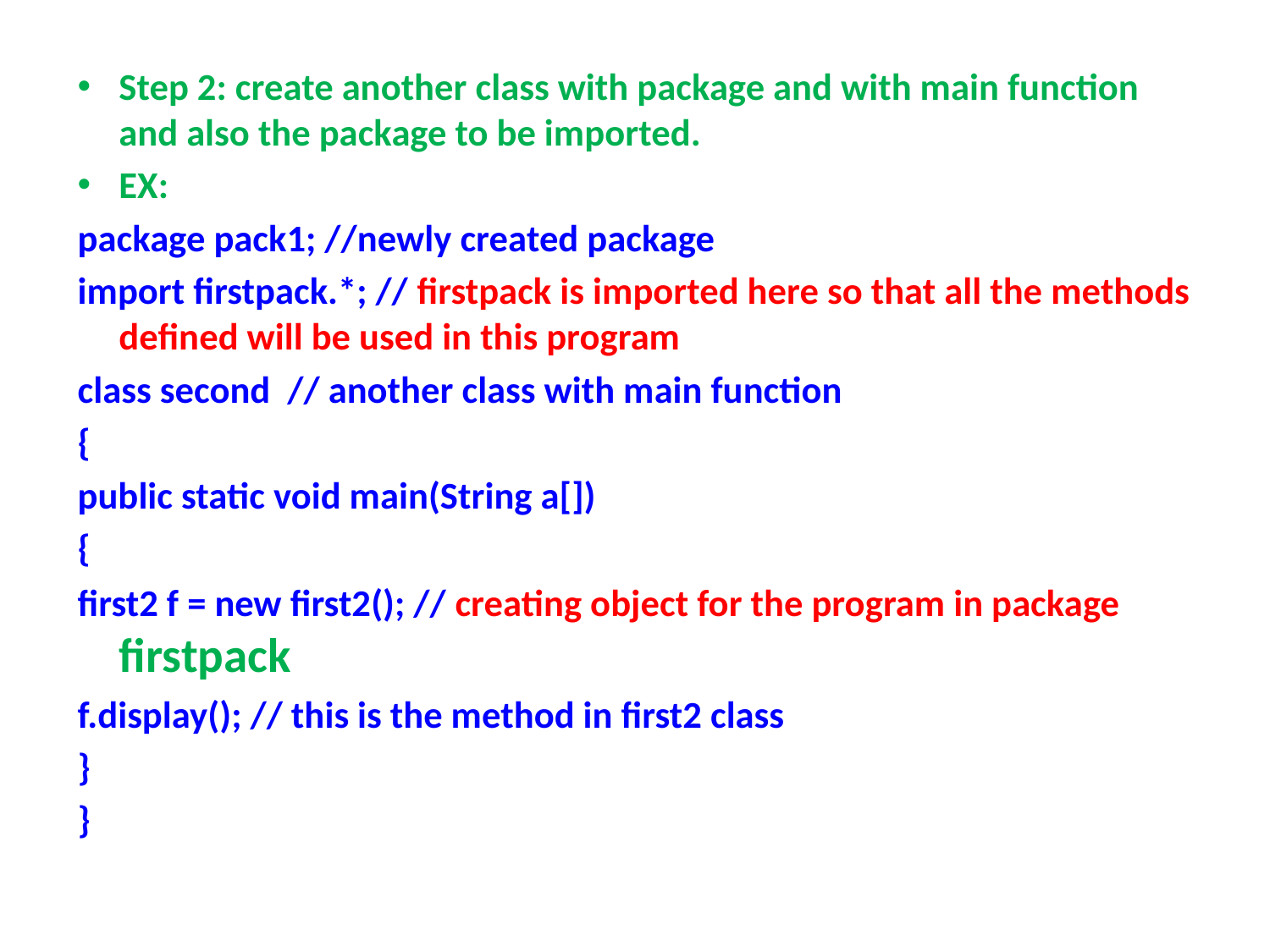

Step 2: create another class with package and with main function and also the package to be imported.
EX:
package pack1; //newly created package
import firstpack.*; // firstpack is imported here so that all the methods defined will be used in this program
class second  // another class with main function
{
public static void main(String a[])
{
first2 f = new first2(); // creating object for the program in package firstpack
f.display(); // this is the method in first2 class
}
}